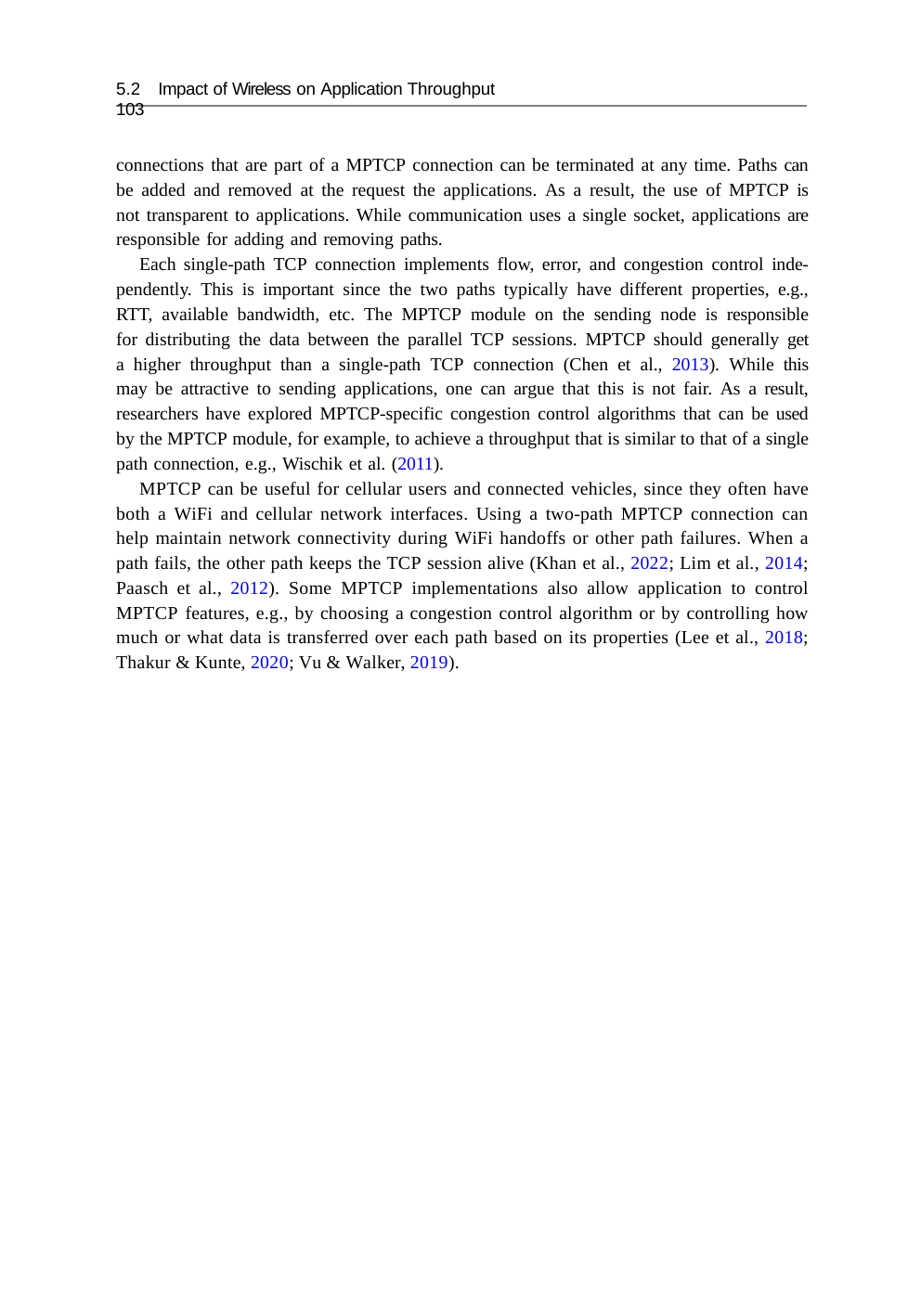

5.2  Impact of Wireless on Application Throughput	103

connections that are part of a MPTCP connection can be terminated at any time. Paths can be added and removed at the request the applications. As a result, the use of MPTCP is not transparent to applications. While communication uses a single socket, applications are responsible for adding and removing paths.
Each single-path TCP connection implements flow, error, and congestion control inde- pendently. This is important since the two paths typically have different properties, e.g., RTT, available bandwidth, etc. The MPTCP module on the sending node is responsible for distributing the data between the parallel TCP sessions. MPTCP should generally get a higher throughput than a single-path TCP connection (Chen et al., 2013). While this may be attractive to sending applications, one can argue that this is not fair. As a result, researchers have explored MPTCP-specific congestion control algorithms that can be used by the MPTCP module, for example, to achieve a throughput that is similar to that of a single path connection, e.g., Wischik et al. (2011).
MPTCP can be useful for cellular users and connected vehicles, since they often have both a WiFi and cellular network interfaces. Using a two-path MPTCP connection can help maintain network connectivity during WiFi handoffs or other path failures. When a path fails, the other path keeps the TCP session alive (Khan et al., 2022; Lim et al., 2014; Paasch et al., 2012). Some MPTCP implementations also allow application to control MPTCP features, e.g., by choosing a congestion control algorithm or by controlling how much or what data is transferred over each path based on its properties (Lee et al., 2018; Thakur & Kunte, 2020; Vu & Walker, 2019).